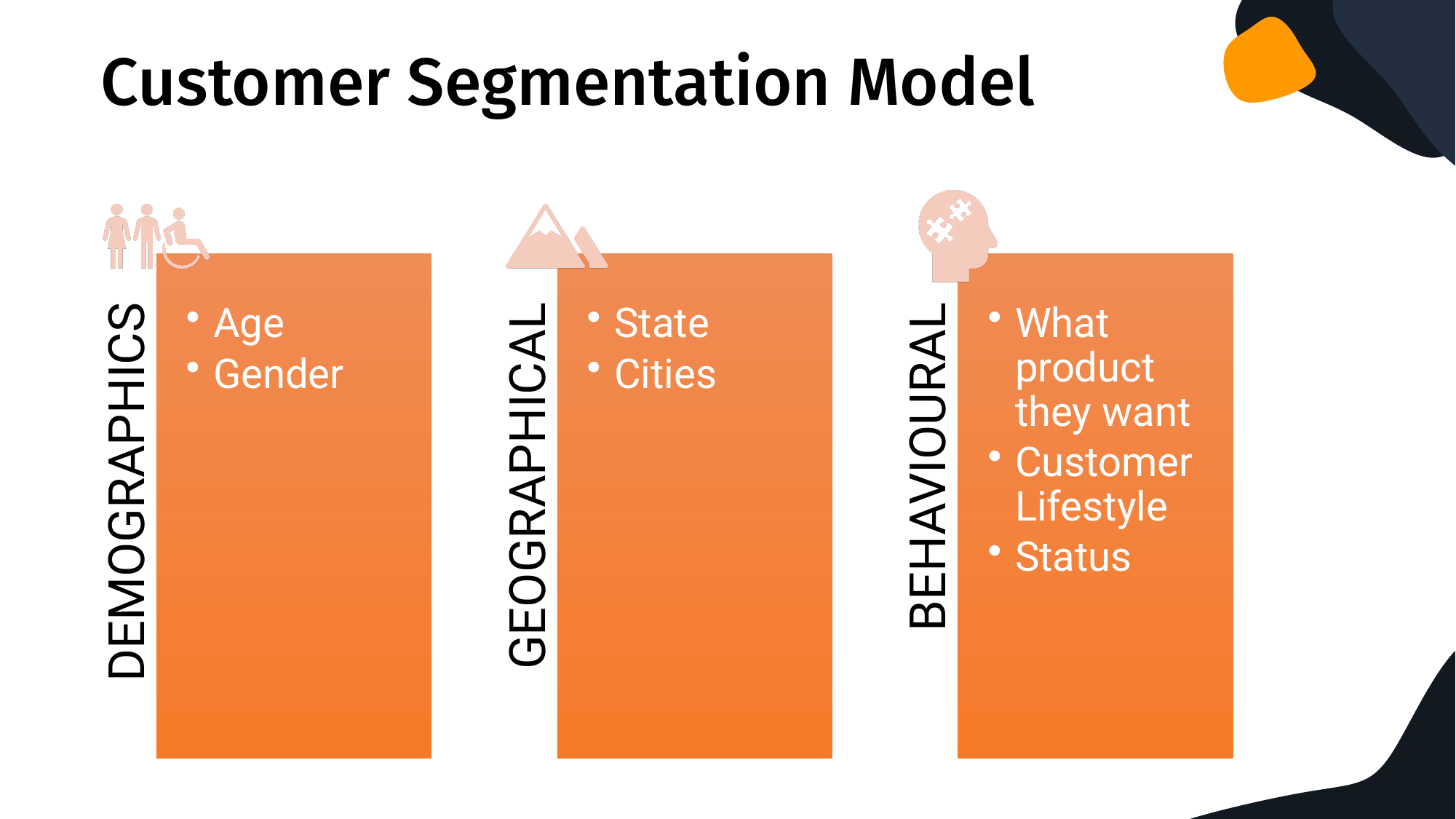

Customer Segmentation Model
DEMOGRAPHICS
Age
Gender

GEOGRAPHICAL
State
Cities
BEHAVIOURAL
What product they want
Customer Lifestyle
Status